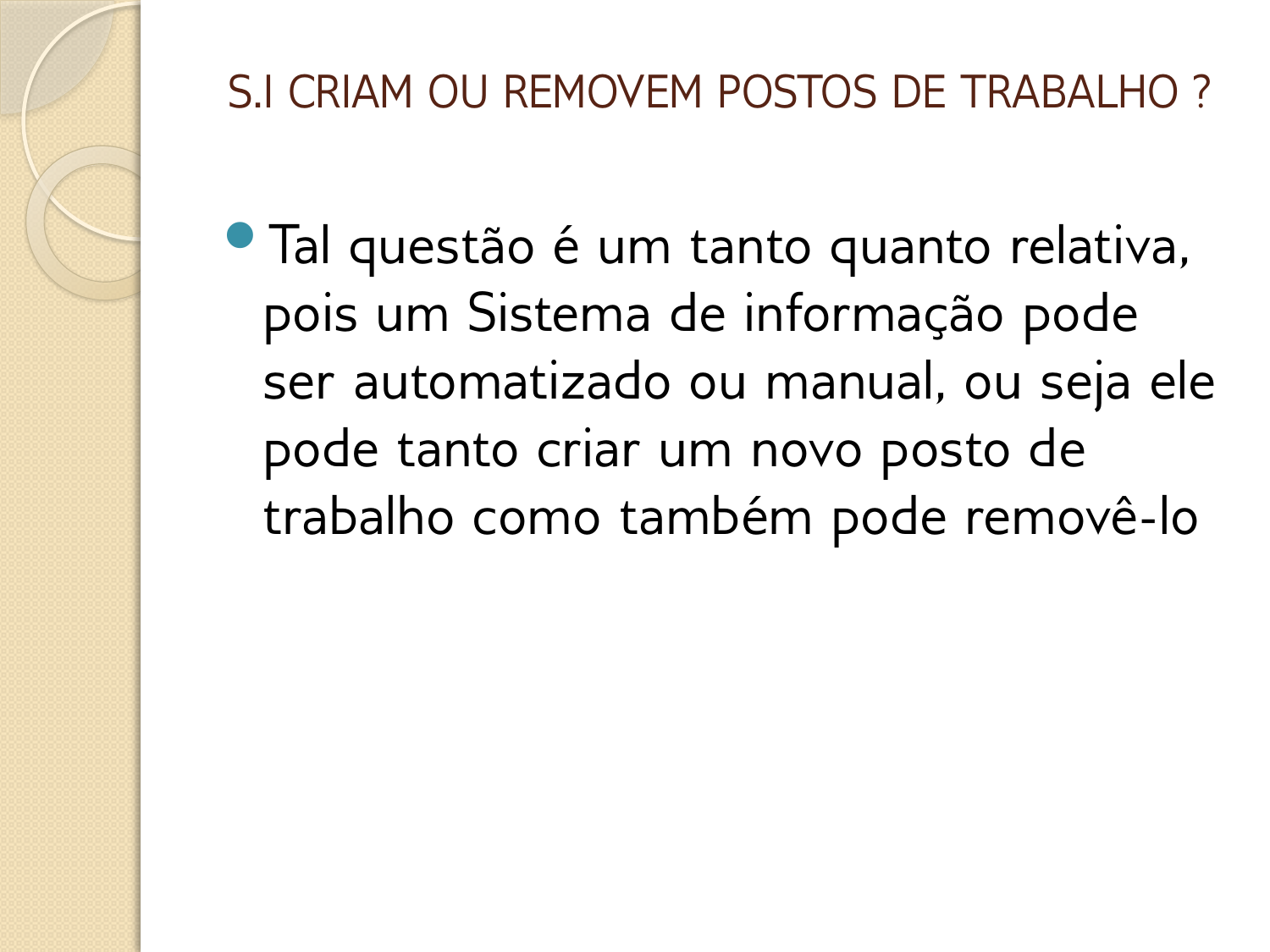

# S.I CRIAM OU REMOVEM POSTOS DE TRABALHO ?
Tal questão é um tanto quanto relativa, pois um Sistema de informação pode ser automatizado ou manual, ou seja ele pode tanto criar um novo posto de trabalho como também pode removê-lo